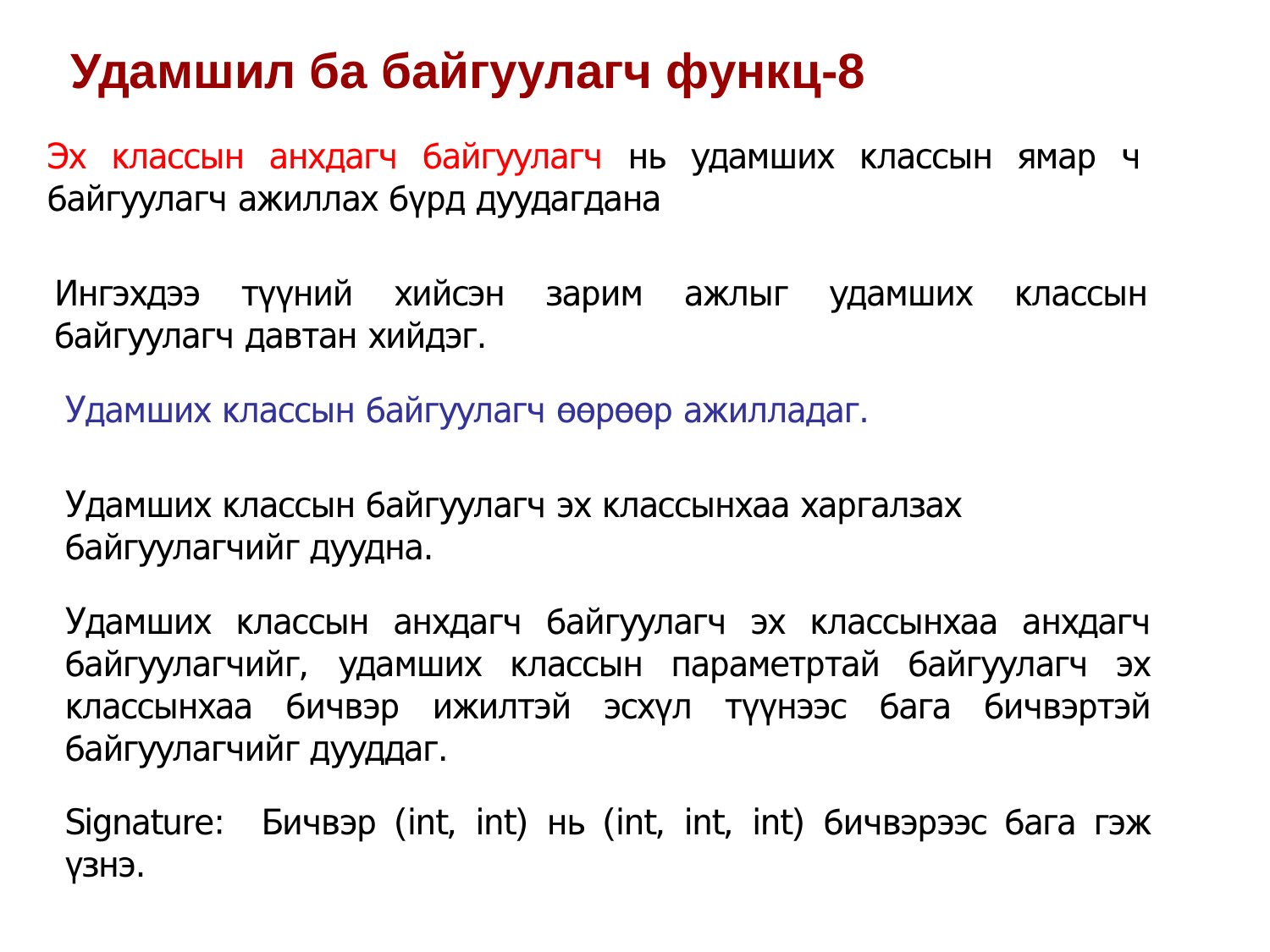

Удамшил ба байгуулагч функц-8
Эх классын анхдагч байгуулагч нь удамших классын ямар ч байгуулагч ажиллах бүрд дуудагдана
Ингэхдээ түүний хийсэн зарим ажлыг удамших классын байгуулагч давтан хийдэг.
Удамших классын байгуулагч өөрөөр ажилладаг.
Удамших классын байгуулагч эх классынхаа харгалзах байгуулагчийг дуудна.
Удамших классын анхдагч байгуулагч эх классынхаа анхдагч байгуулагчийг, удамших классын параметртай байгуулагч эх классынхаа бичвэр ижилтэй эсхүл түүнээс бага бичвэртэй байгуулагчийг дууддаг.
Signature:  Бичвэр (int, int) нь (int, int, int) бичвэрээс бага гэж үзнэ.